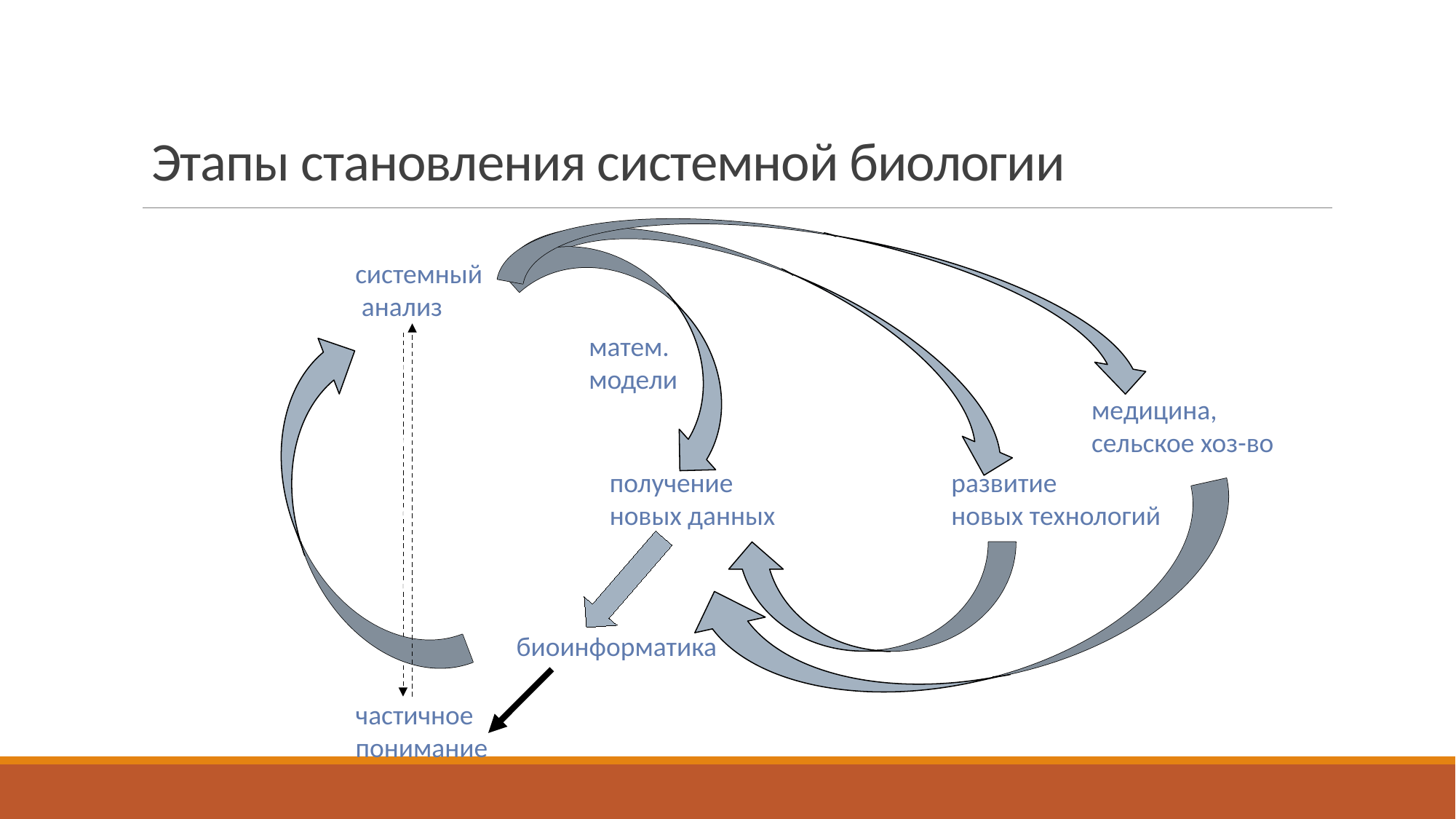

Этапы становления системной биологии

системный
 анализ

матем.
модели

медицина,
сельское хоз-во
получение
новых данных
развитие
новых технологий

биоинформатика

частичное
понимание